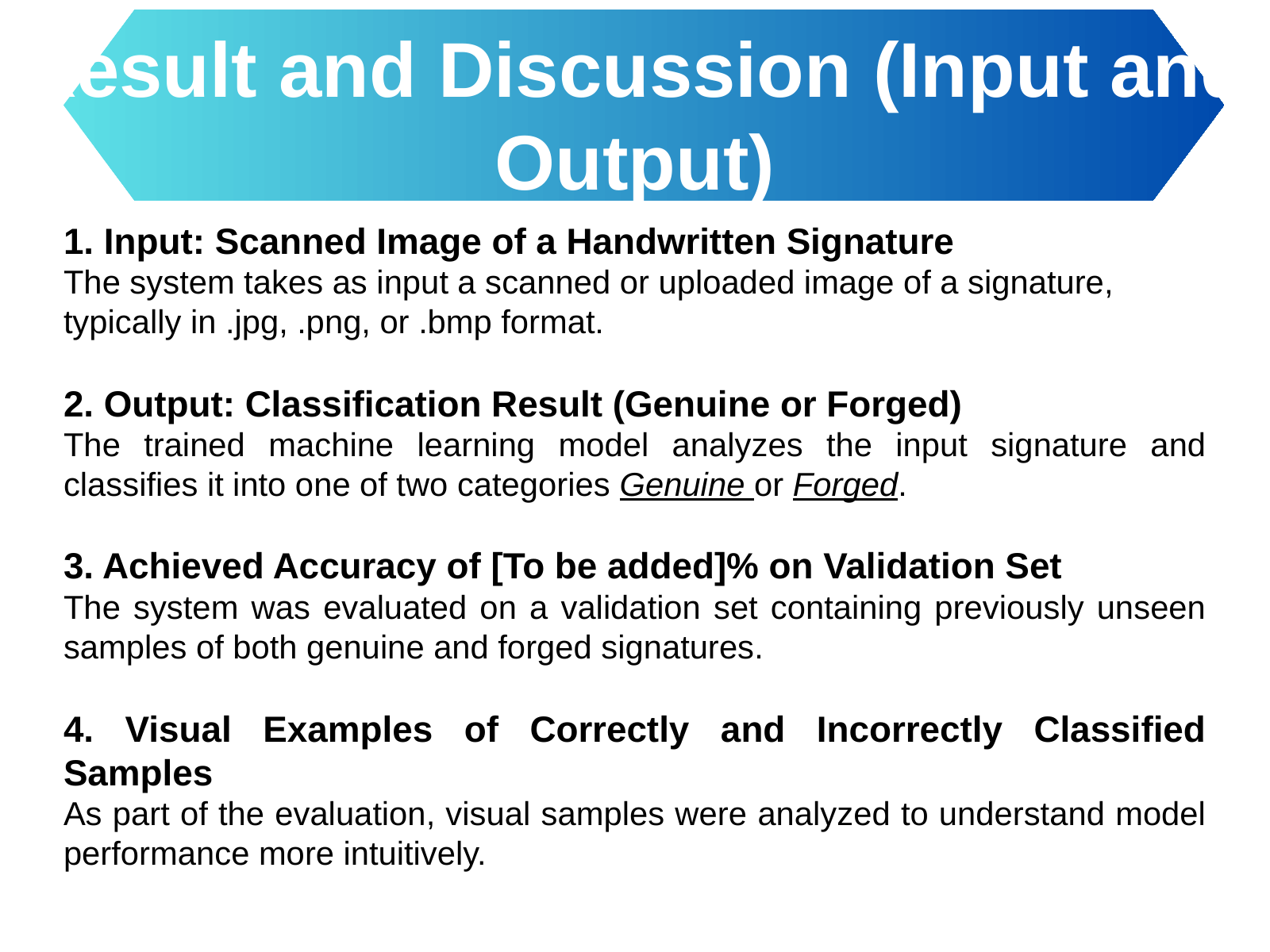

Result and Discussion (Input and Output)

1. Input: Scanned Image of a Handwritten Signature
The system takes as input a scanned or uploaded image of a signature, typically in .jpg, .png, or .bmp format.

2. Output: Classification Result (Genuine or Forged)
The trained machine learning model analyzes the input signature and classifies it into one of two categories Genuine or Forged.

3. Achieved Accuracy of [To be added]% on Validation Set
The system was evaluated on a validation set containing previously unseen samples of both genuine and forged signatures.

4. Visual Examples of Correctly and Incorrectly Classified Samples
As part of the evaluation, visual samples were analyzed to understand model performance more intuitively.